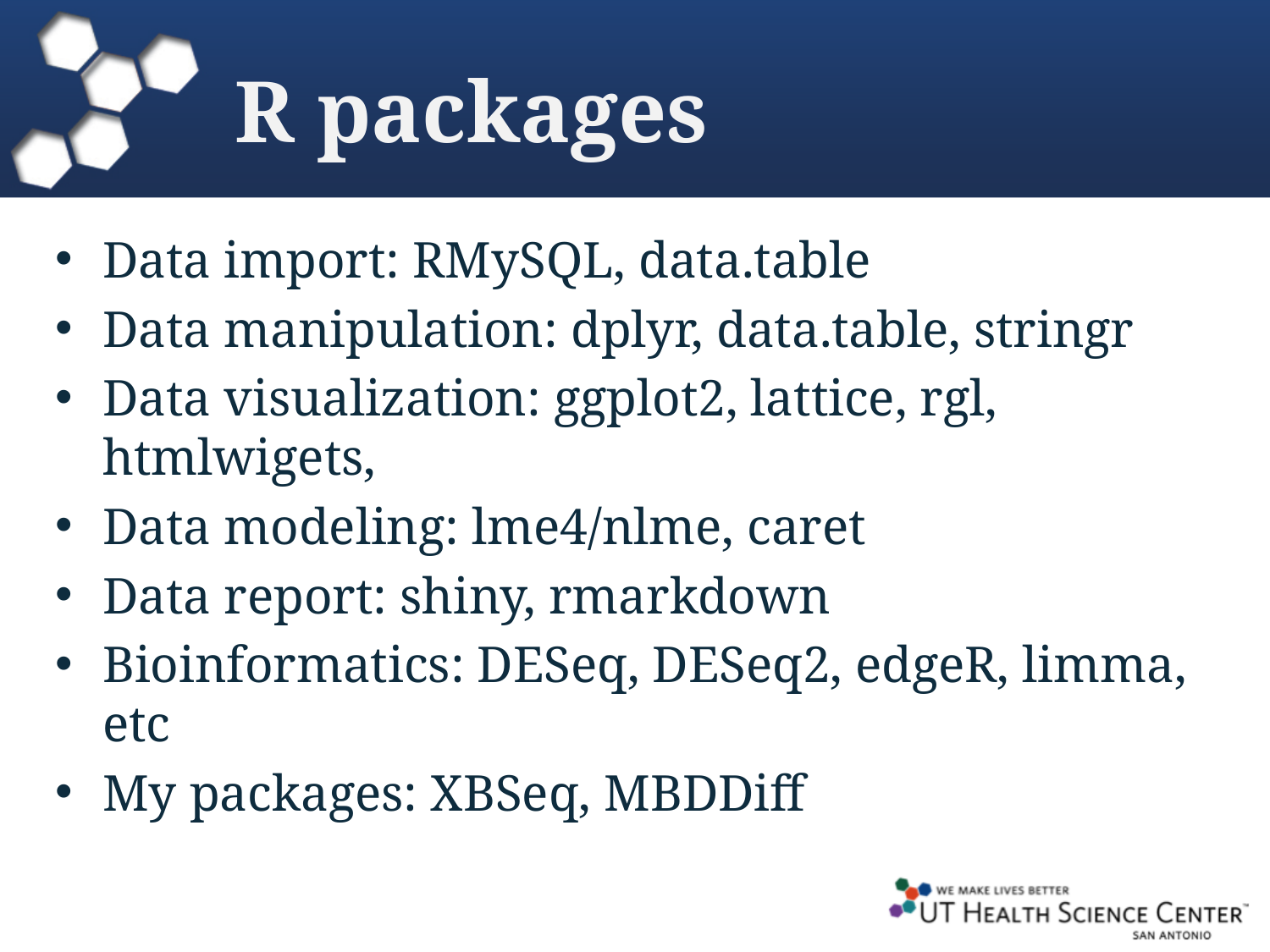

# R packages
Data import: RMySQL, data.table
Data manipulation: dplyr, data.table, stringr
Data visualization: ggplot2, lattice, rgl, htmlwigets,
Data modeling: lme4/nlme, caret
Data report: shiny, rmarkdown
Bioinformatics: DESeq, DESeq2, edgeR, limma, etc
My packages: XBSeq, MBDDiff